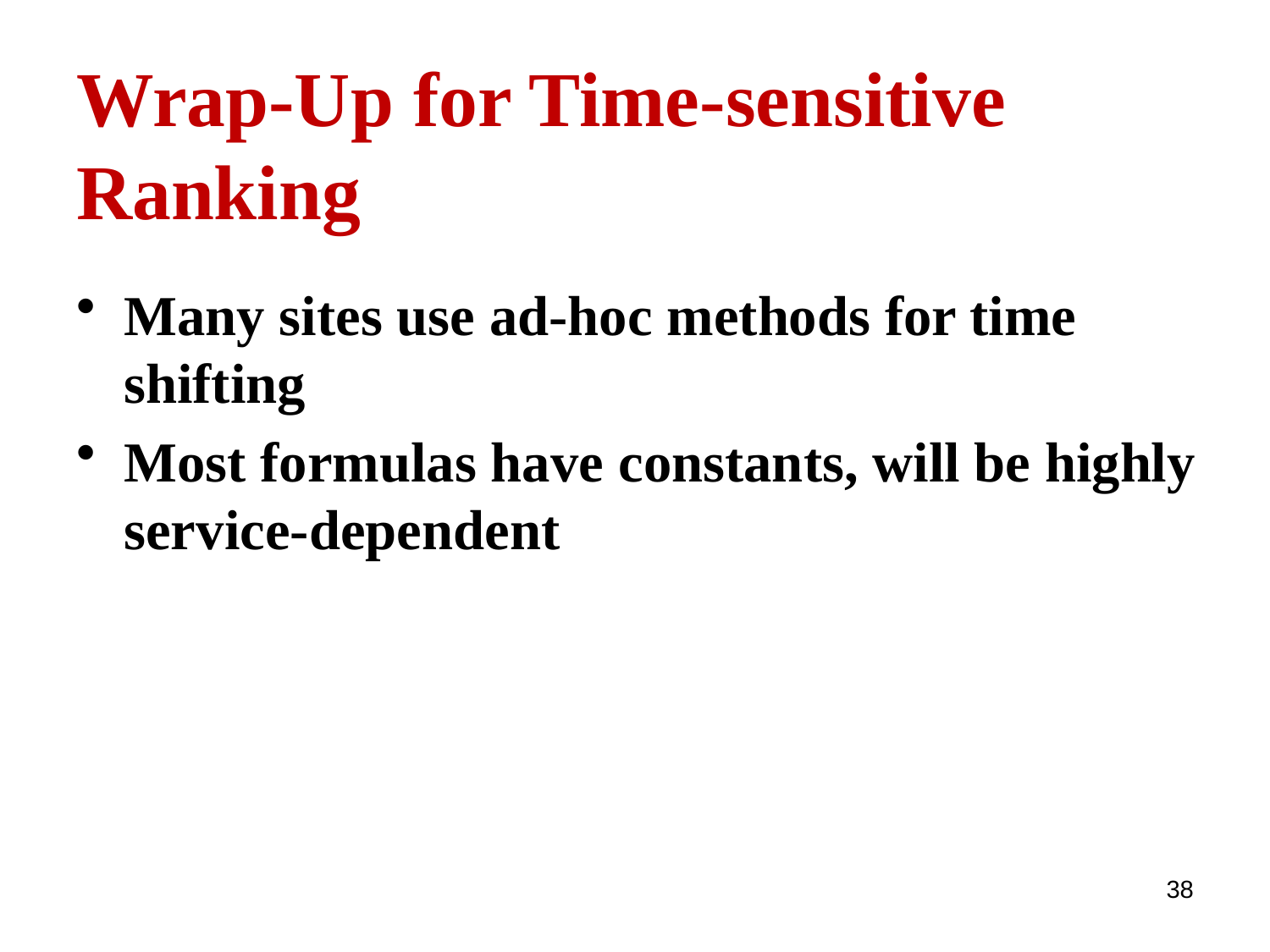

# Wrap-Up for Time-sensitive Ranking
Many sites use ad-hoc methods for time shifting
Most formulas have constants, will be highly service-dependent
38